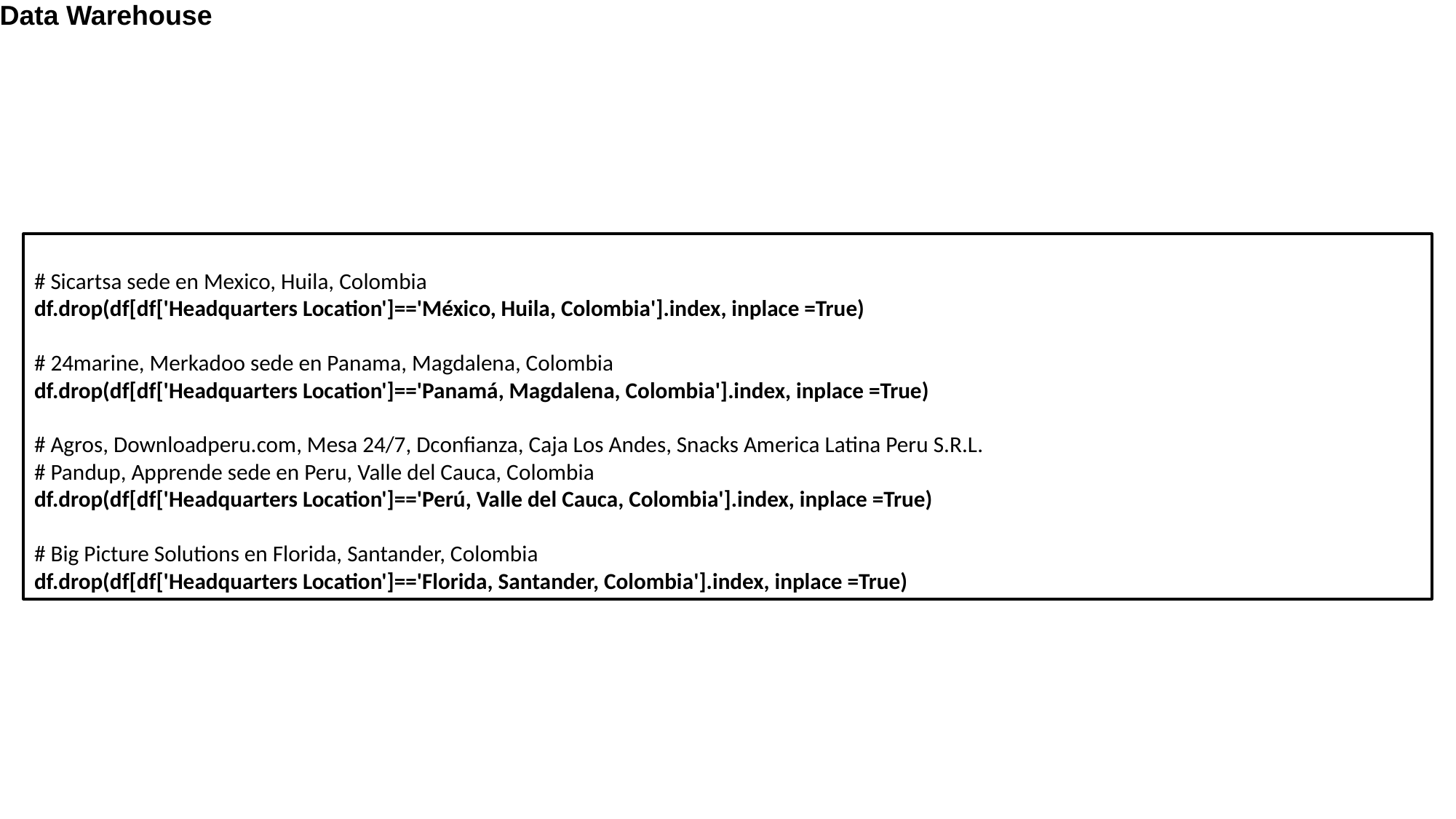

Data Warehouse

# Sicartsa sede en Mexico, Huila, Colombia
df.drop(df[df['Headquarters Location']=='México, Huila, Colombia'].index, inplace =True)

# 24marine, Merkadoo sede en Panama, Magdalena, Colombia
df.drop(df[df['Headquarters Location']=='Panamá, Magdalena, Colombia'].index, inplace =True)

# Agros, Downloadperu.com, Mesa 24/7, Dconfianza, Caja Los Andes, Snacks America Latina Peru S.R.L.
# Pandup, Apprende sede en Peru, Valle del Cauca, Colombia
df.drop(df[df['Headquarters Location']=='Perú, Valle del Cauca, Colombia'].index, inplace =True)

# Big Picture Solutions en Florida, Santander, Colombia
df.drop(df[df['Headquarters Location']=='Florida, Santander, Colombia'].index, inplace =True)